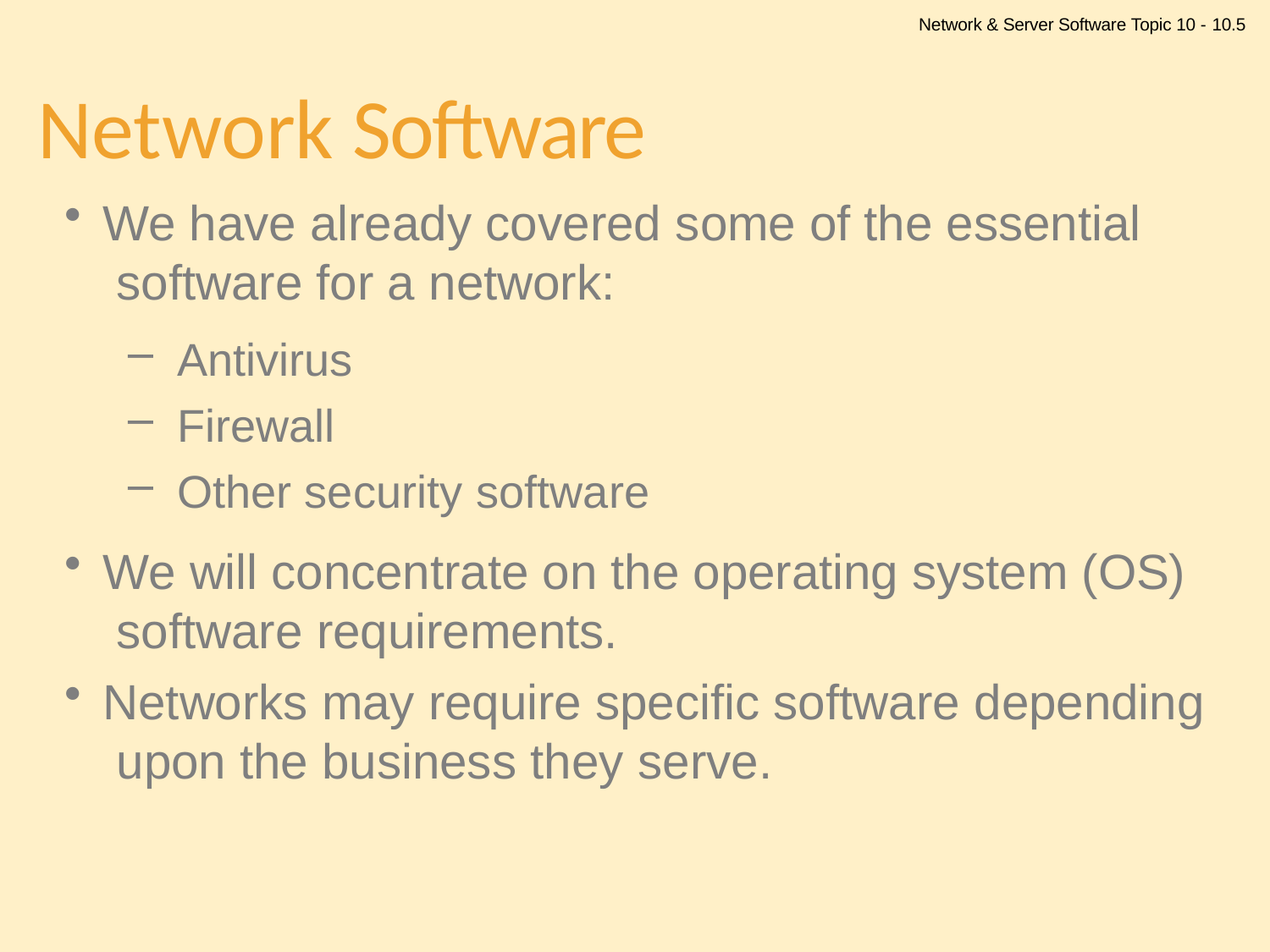

Network & Server Software Topic 10 - 10.5
# Network Software
We have already covered some of the essential  software for a network:
Antivirus
Firewall
Other security software
We will concentrate on the operating system (OS)  software requirements.
Networks may require specific software depending  upon the business they serve.